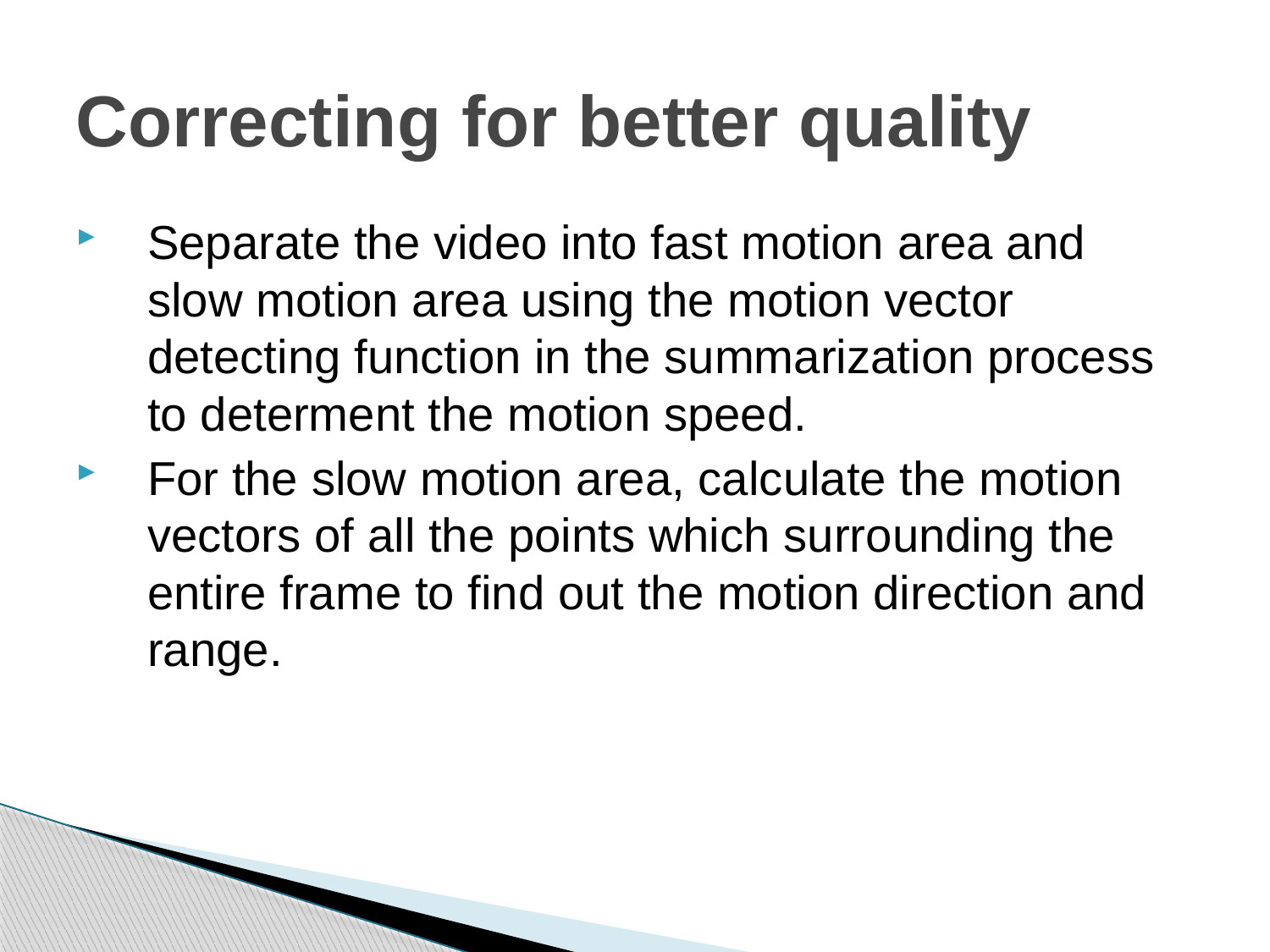

# Correcting for better quality
Separate the video into fast motion area and slow motion area using the motion vector detecting function in the summarization process to determent the motion speed.
For the slow motion area, calculate the motion vectors of all the points which surrounding the entire frame to find out the motion direction and range.